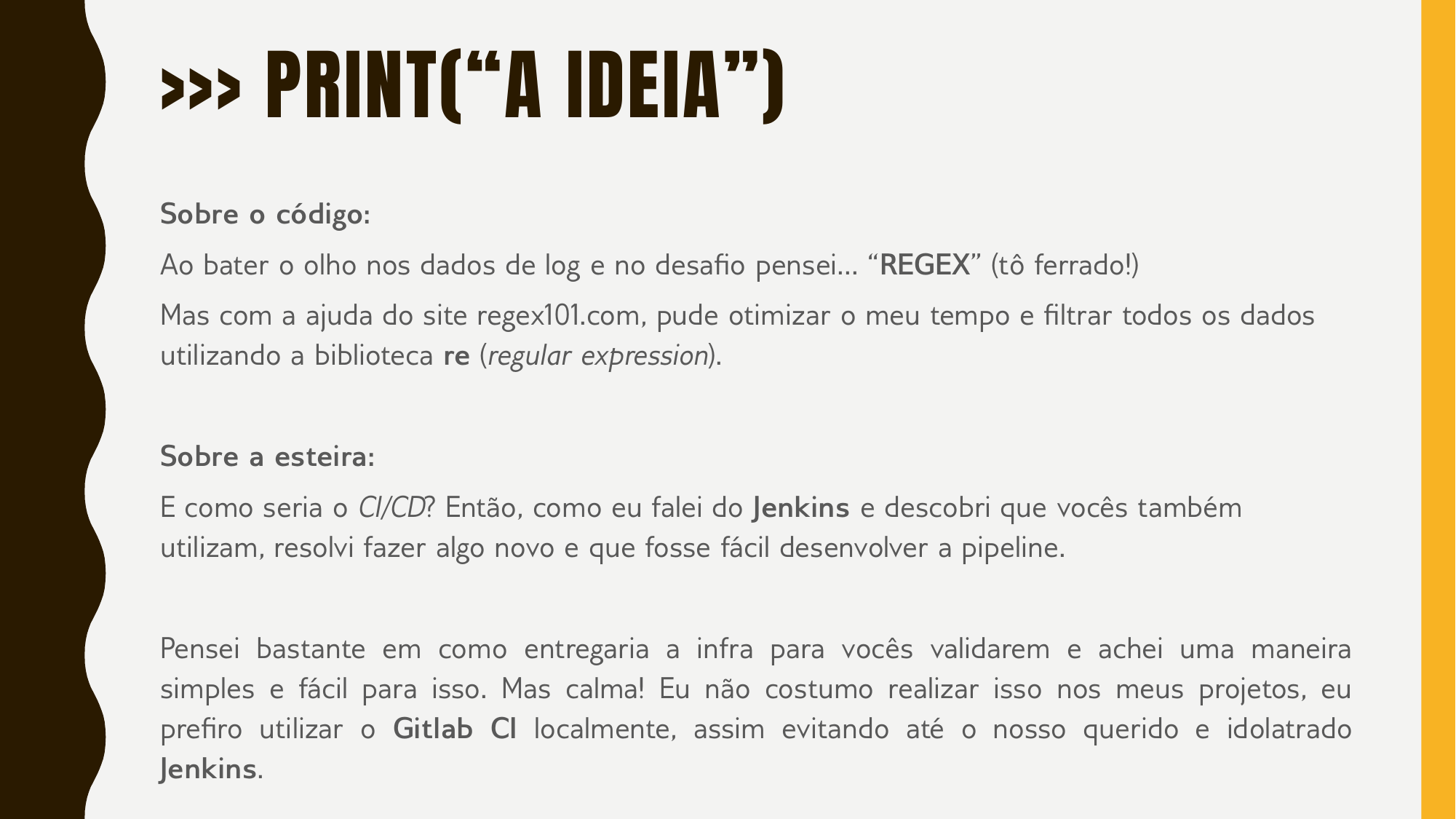

# >>> Print(“a ideia”)
Sobre o código:
Ao bater o olho nos dados de log e no desafio pensei... “REGEX” (tô ferrado!)
Mas com a ajuda do site regex101.com, pude otimizar o meu tempo e filtrar todos os dados utilizando a biblioteca re (regular expression).

Sobre a esteira:
E como seria o CI/CD? Então, como eu falei do Jenkins e descobri que vocês também utilizam, resolvi fazer algo novo e que fosse fácil desenvolver a pipeline.

Pensei bastante em como entregaria a infra para vocês validarem e achei uma maneira simples e fácil para isso. Mas calma! Eu não costumo realizar isso nos meus projetos, eu prefiro utilizar o Gitlab CI localmente, assim evitando até o nosso querido e idolatrado Jenkins.